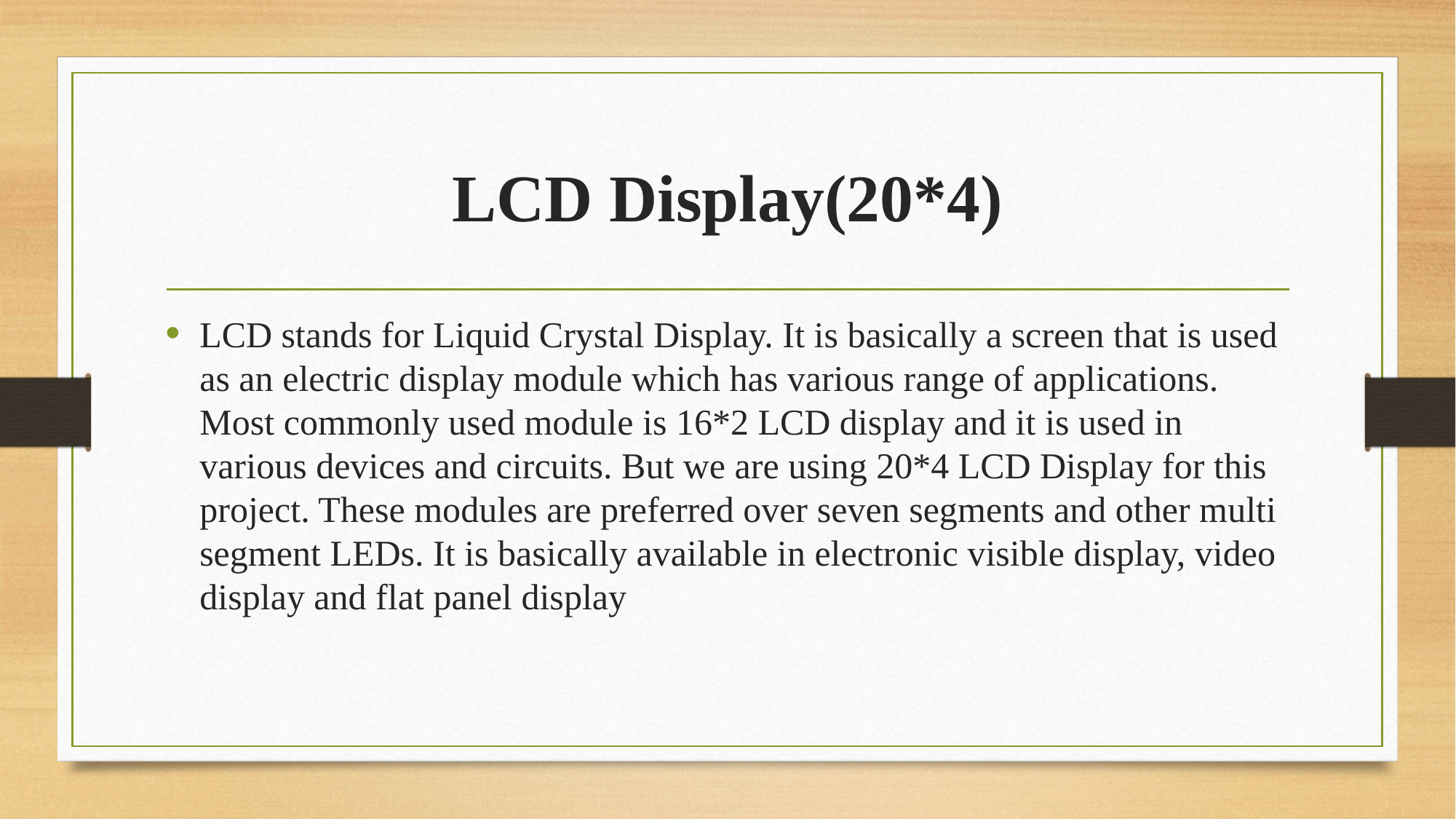

# LCD Display(20*4)
LCD stands for Liquid Crystal Display. It is basically a screen that is used as an electric display module which has various range of applications. Most commonly used module is 16*2 LCD display and it is used in various devices and circuits. But we are using 20*4 LCD Display for this project. These modules are preferred over seven segments and other multi segment LEDs. It is basically available in electronic visible display, video display and flat panel display